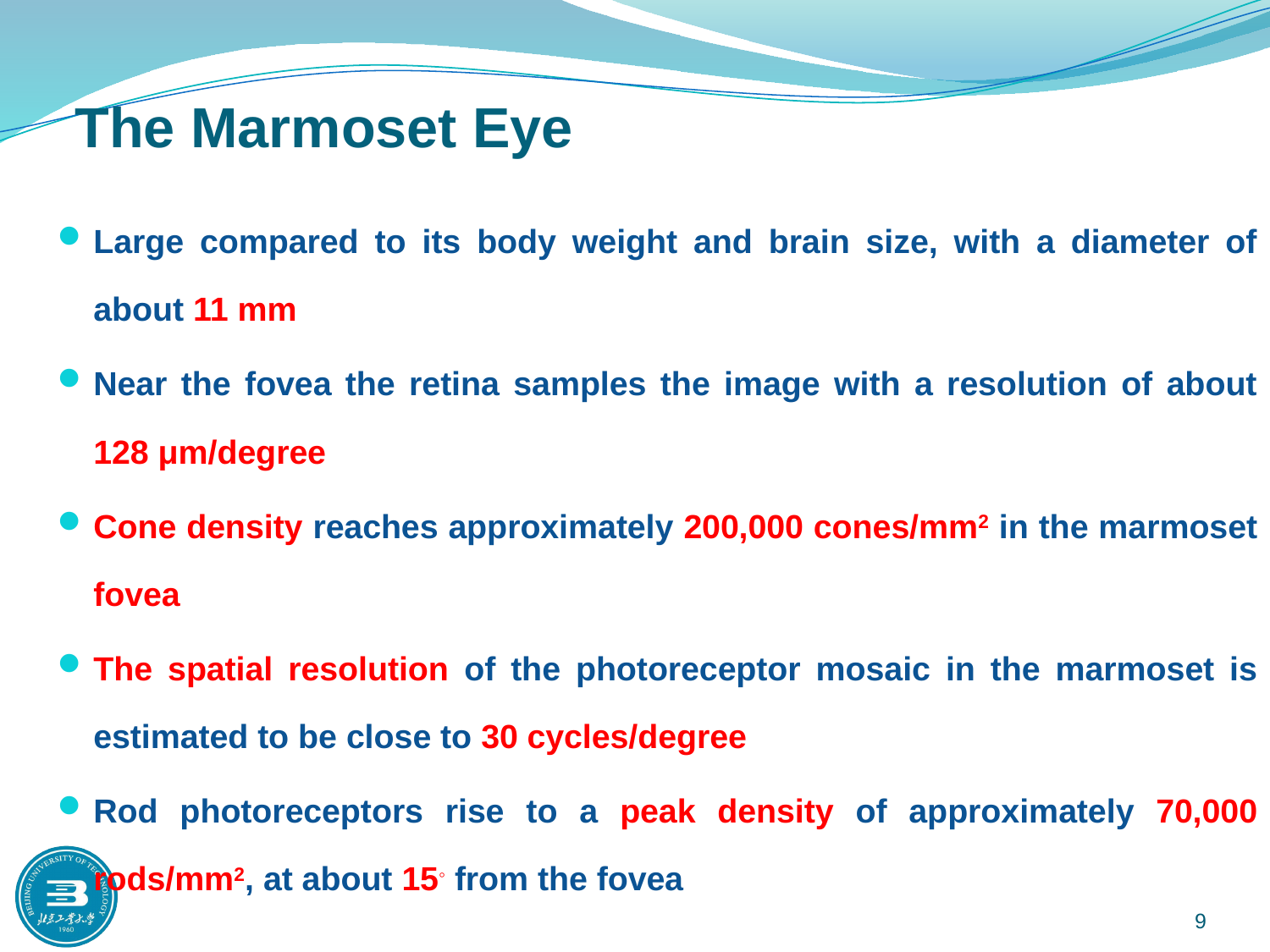

# The Marmoset Eye
Large compared to its body weight and brain size, with a diameter of about 11 mm
Near the fovea the retina samples the image with a resolution of about 128 μm/degree
Cone density reaches approximately 200,000 cones/mm2 in the marmoset fovea
The spatial resolution of the photoreceptor mosaic in the marmoset is estimated to be close to 30 cycles/degree
Rod photoreceptors rise to a peak density of approximately 70,000 rods/mm2, at about 15◦ from the fovea
9